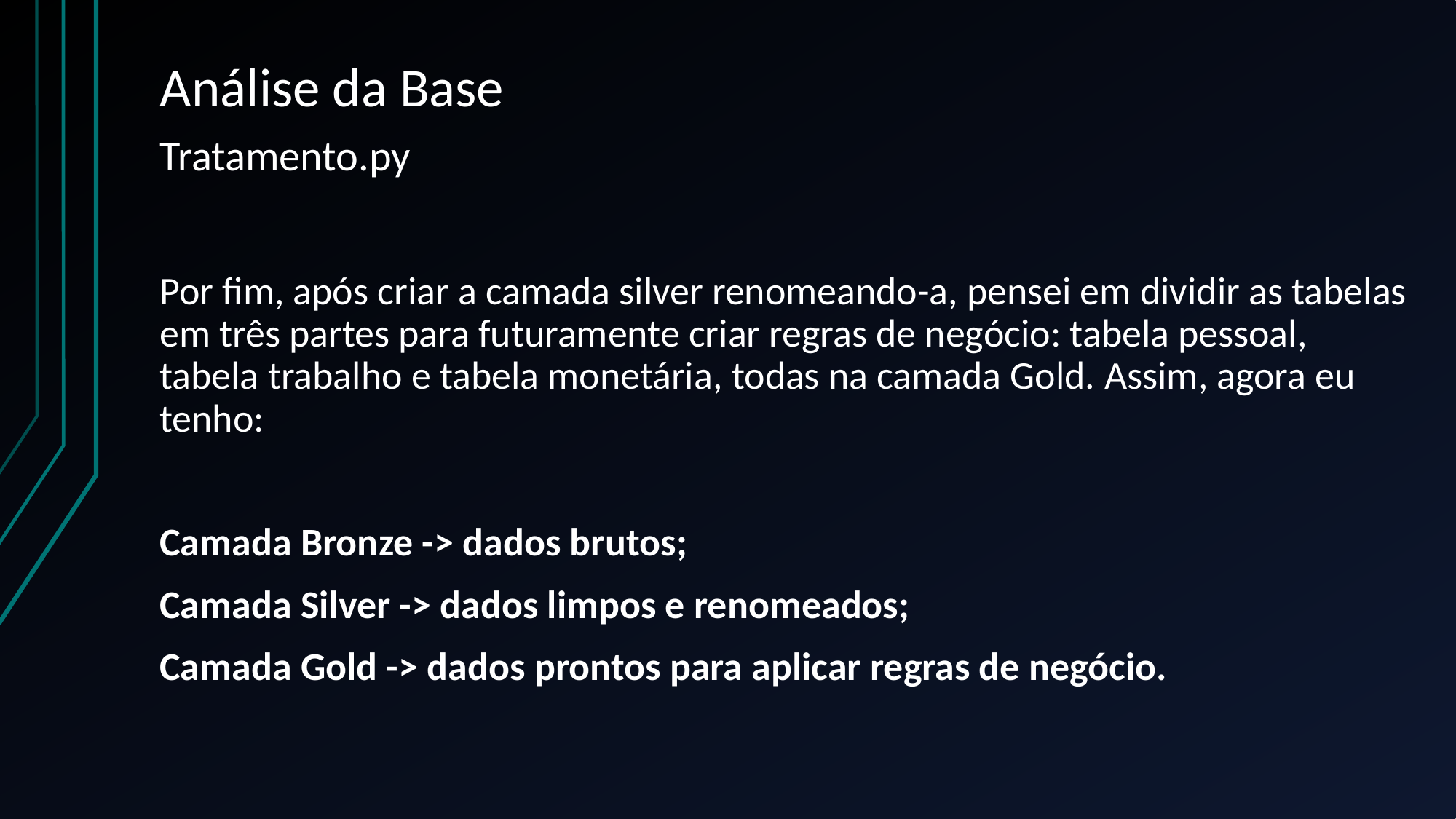

# Análise da Base
Tratamento.py

Por fim, após criar a camada silver renomeando-a, pensei em dividir as tabelas em três partes para futuramente criar regras de negócio: tabela pessoal, tabela trabalho e tabela monetária, todas na camada Gold. Assim, agora eu tenho:

Camada Bronze -> dados brutos;
Camada Silver -> dados limpos e renomeados;
Camada Gold -> dados prontos para aplicar regras de negócio.